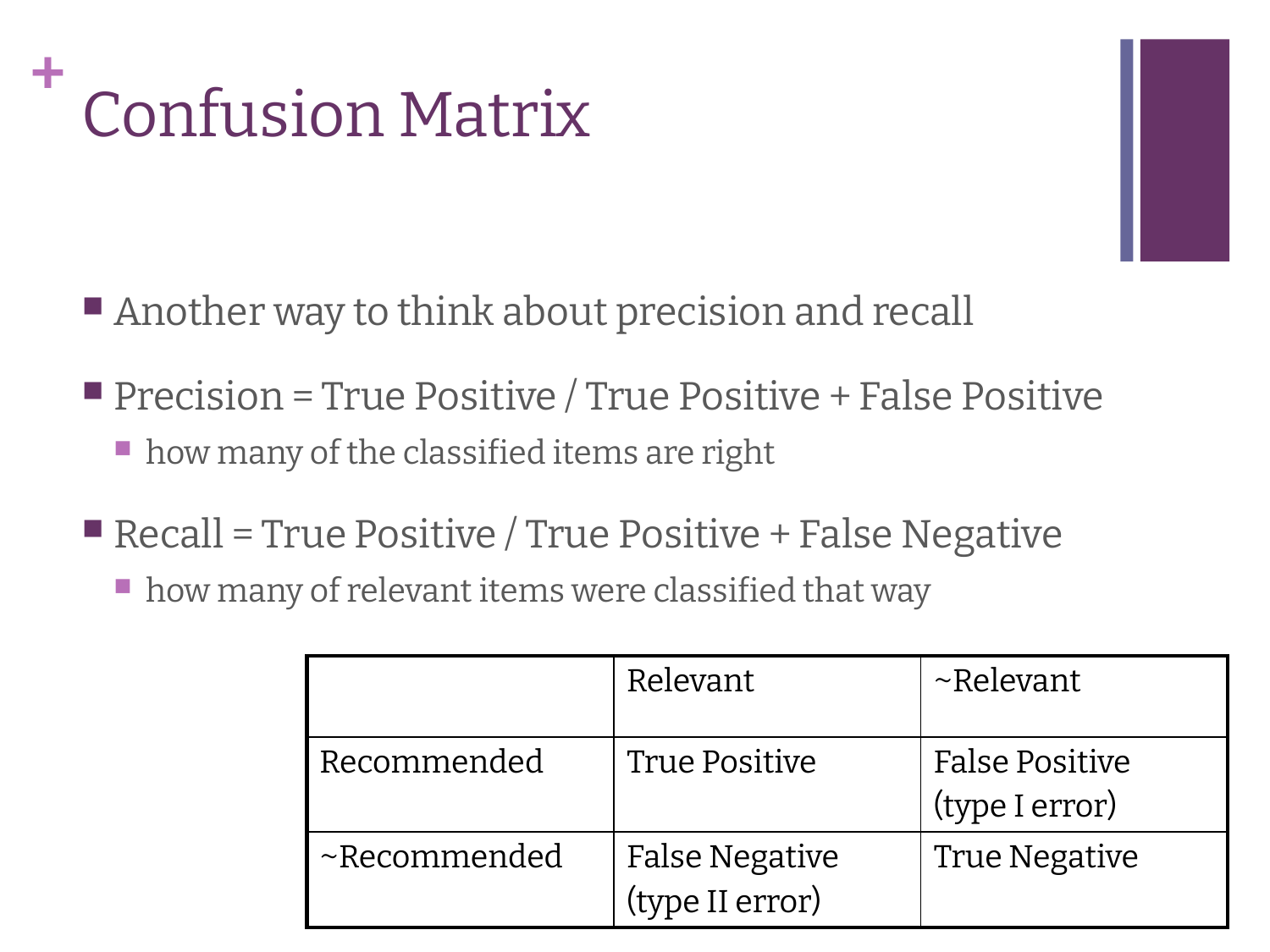

# Confusion Matrix
Another way to think about precision and recall
Precision = True Positive / True Positive + False Positive
how many of the classified items are right
Recall = True Positive / True Positive + False Negative
how many of relevant items were classified that way
|  | Relevant | ~Relevant |
| --- | --- | --- |
| Recommended | True Positive | False Positive (type I error) |
| ~Recommended | False Negative (type II error) | True Negative |